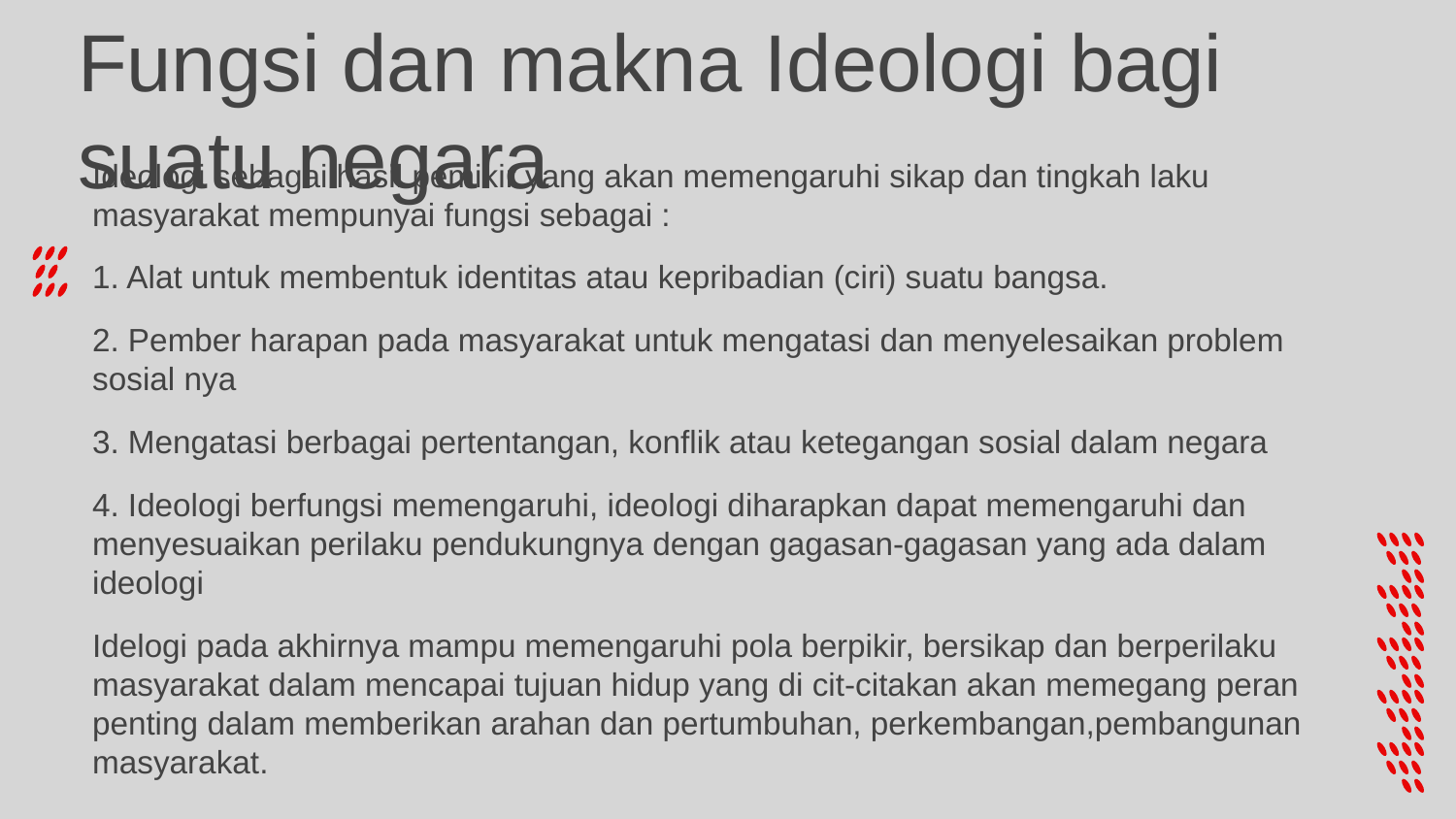

Fungsi dan makna Ideologi bagi suatu negara
Ideologi sebagai hasil pemikir yang akan memengaruhi sikap dan tingkah laku masyarakat mempunyai fungsi sebagai :
1. Alat untuk membentuk identitas atau kepribadian (ciri) suatu bangsa.
2. Pember harapan pada masyarakat untuk mengatasi dan menyelesaikan problem sosial nya
3. Mengatasi berbagai pertentangan, konflik atau ketegangan sosial dalam negara
4. Ideologi berfungsi memengaruhi, ideologi diharapkan dapat memengaruhi dan menyesuaikan perilaku pendukungnya dengan gagasan-gagasan yang ada dalam ideologi
Idelogi pada akhirnya mampu memengaruhi pola berpikir, bersikap dan berperilaku masyarakat dalam mencapai tujuan hidup yang di cit-citakan akan memegang peran penting dalam memberikan arahan dan pertumbuhan, perkembangan,pembangunan masyarakat.